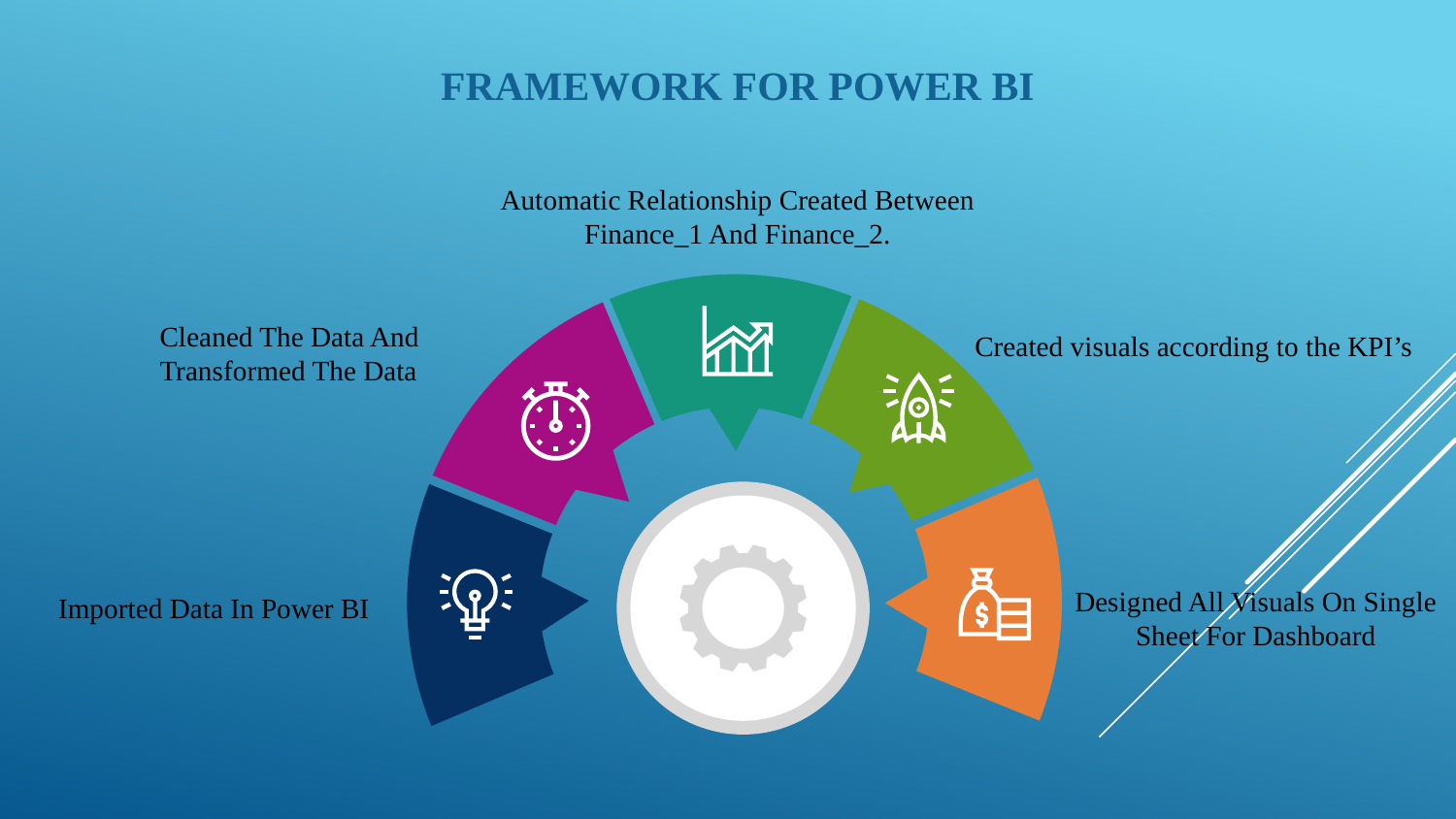

FRAMEWORK FOR POWER BI

Automatic Relationship Created Between Finance_1 And Finance_2.

Cleaned The Data And
Transformed The Data
Created visuals according to the KPI’s
Designed All Visuals On Single Sheet For Dashboard
Imported Data In Power BI